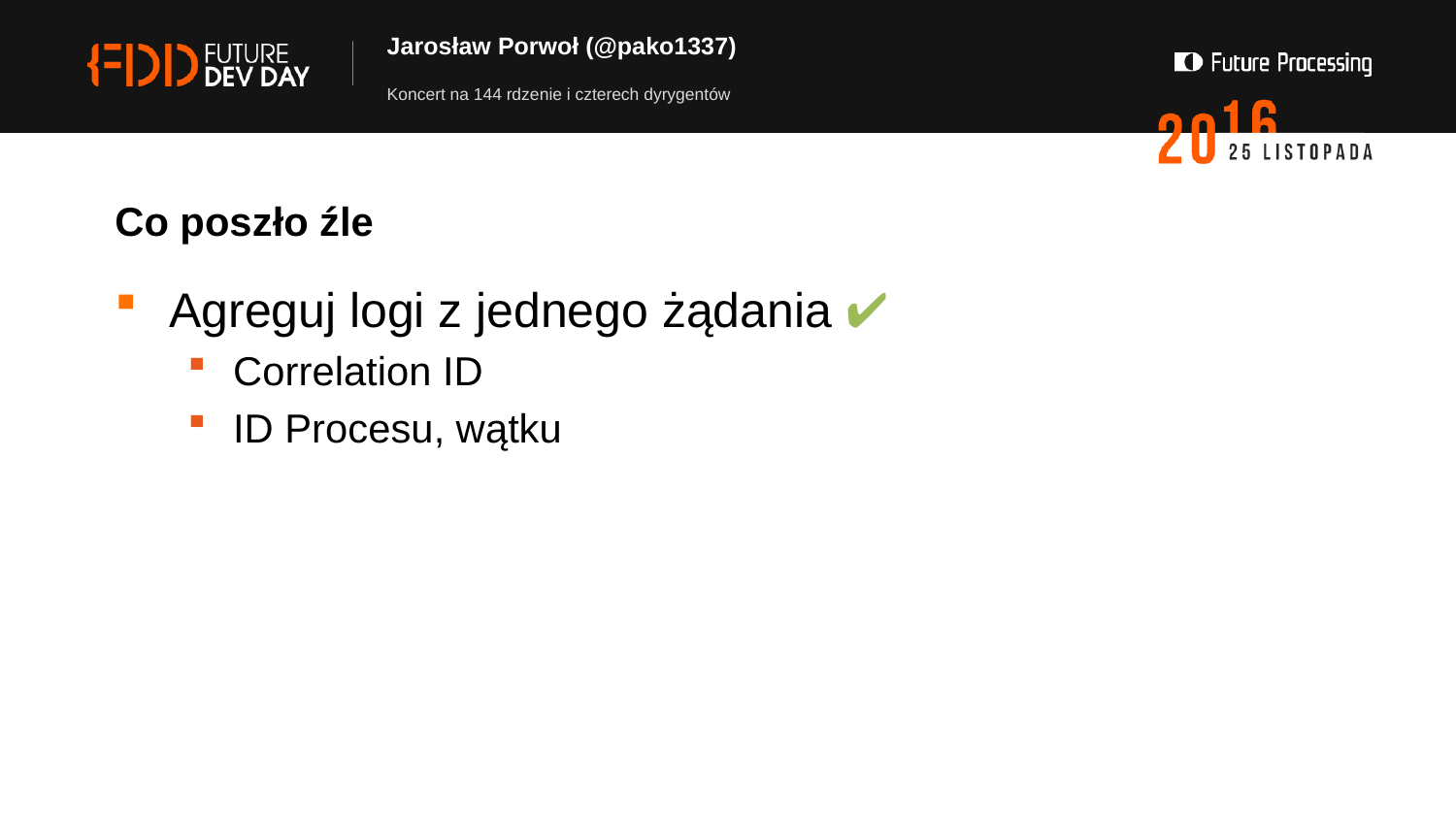

# Jarosław Porwoł (@pako1337)
Koncert na 144 rdzenie i czterech dyrygentów

Co poszło źle
Agreguj logi z jednego żądania ✔
Correlation ID
ID Procesu, wątku